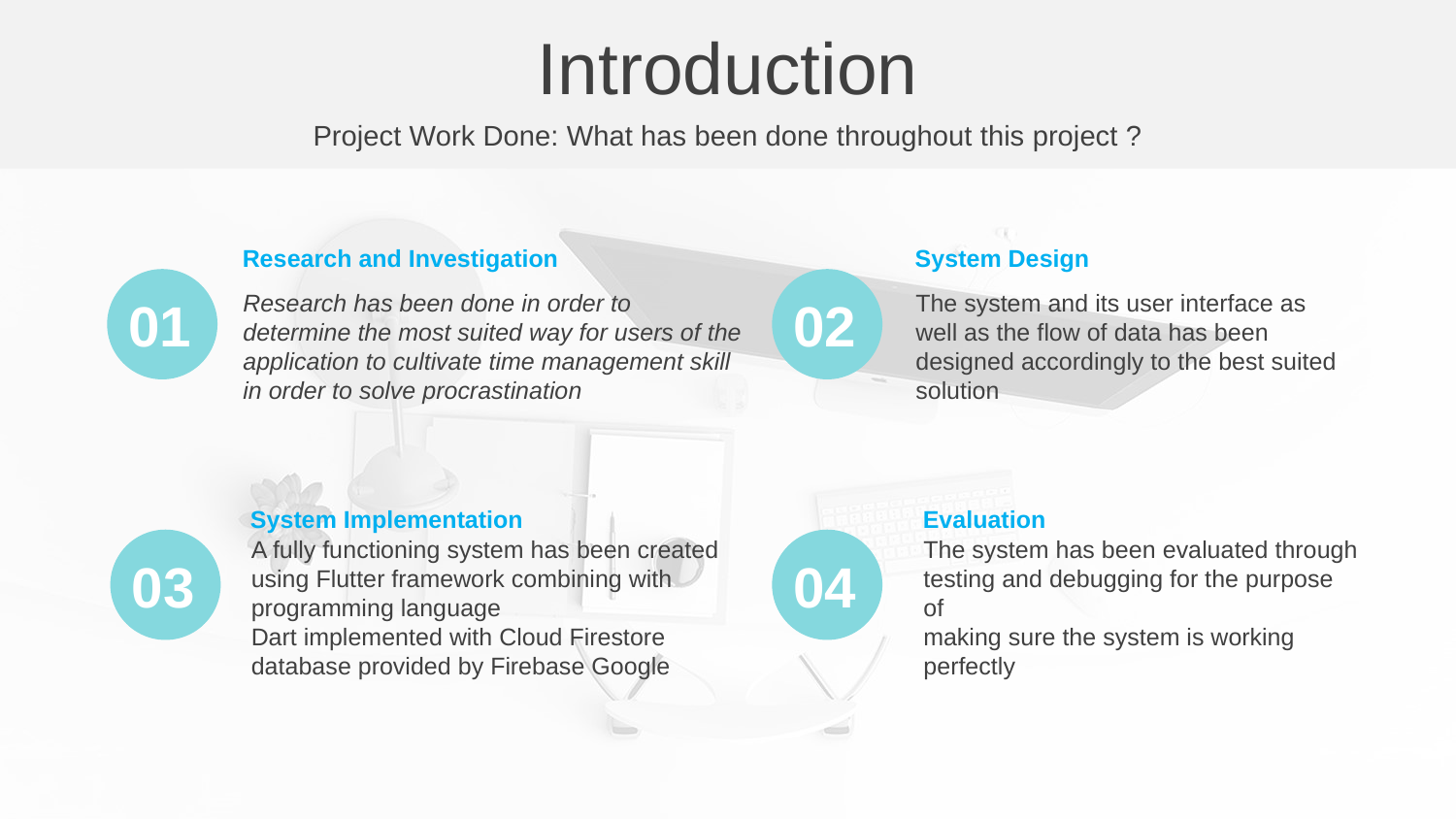

Introduction
Project Work Done: What has been done throughout this project ?
System Design
The system and its user interface as well as the flow of data has been
designed accordingly to the best suited solution
Research and Investigation
Research has been done in order to determine the most suited way for users of the
application to cultivate time management skill in order to solve procrastination

01
02
Evaluation
The system has been evaluated through testing and debugging for the purpose of
making sure the system is working perfectly
System Implementation
A fully functioning system has been created using Flutter framework combining with programming language
Dart implemented with Cloud Firestore database provided by Firebase Google

03
04